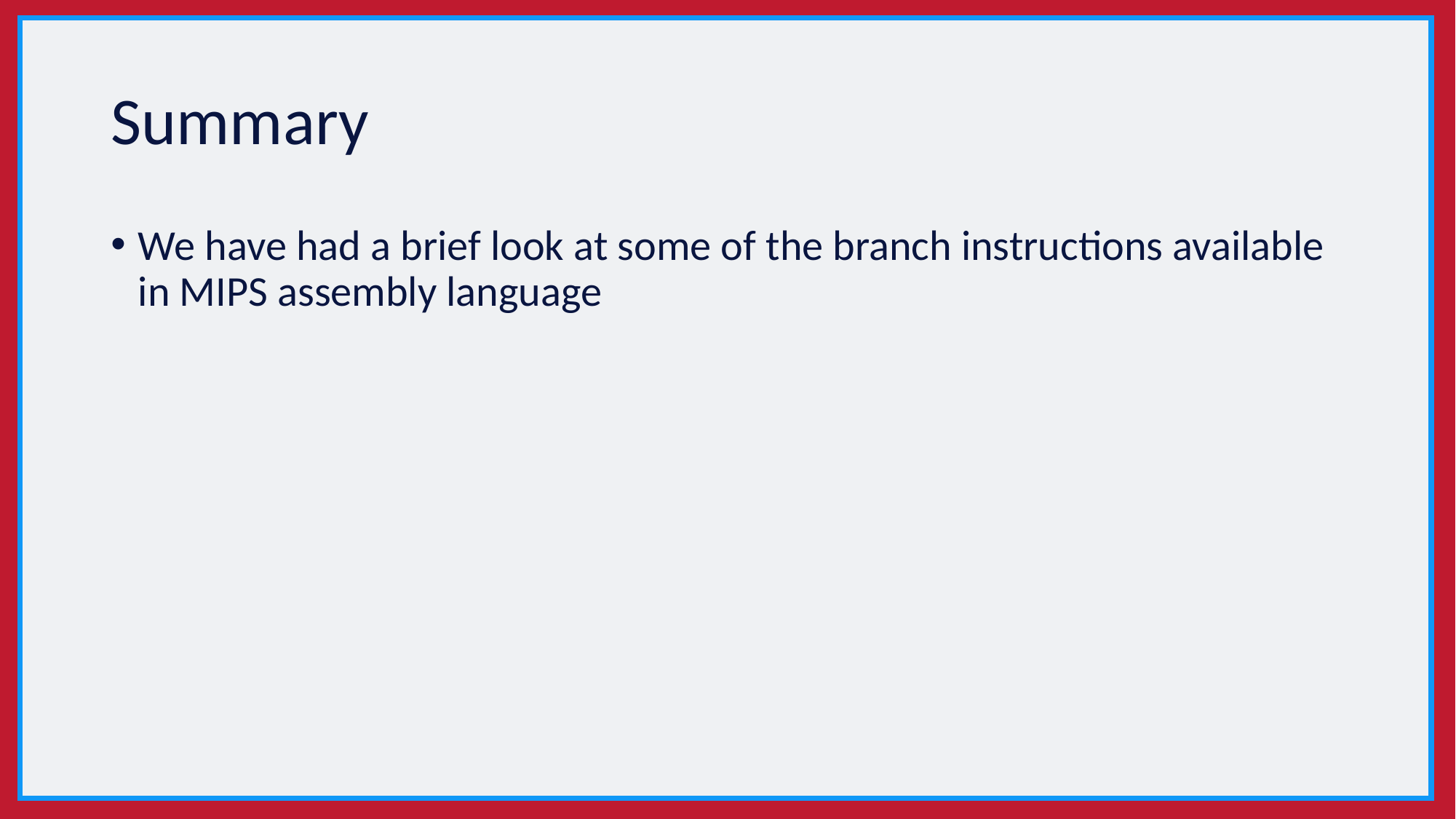

# Summary
We have had a brief look at some of the branch instructions available in MIPS assembly language